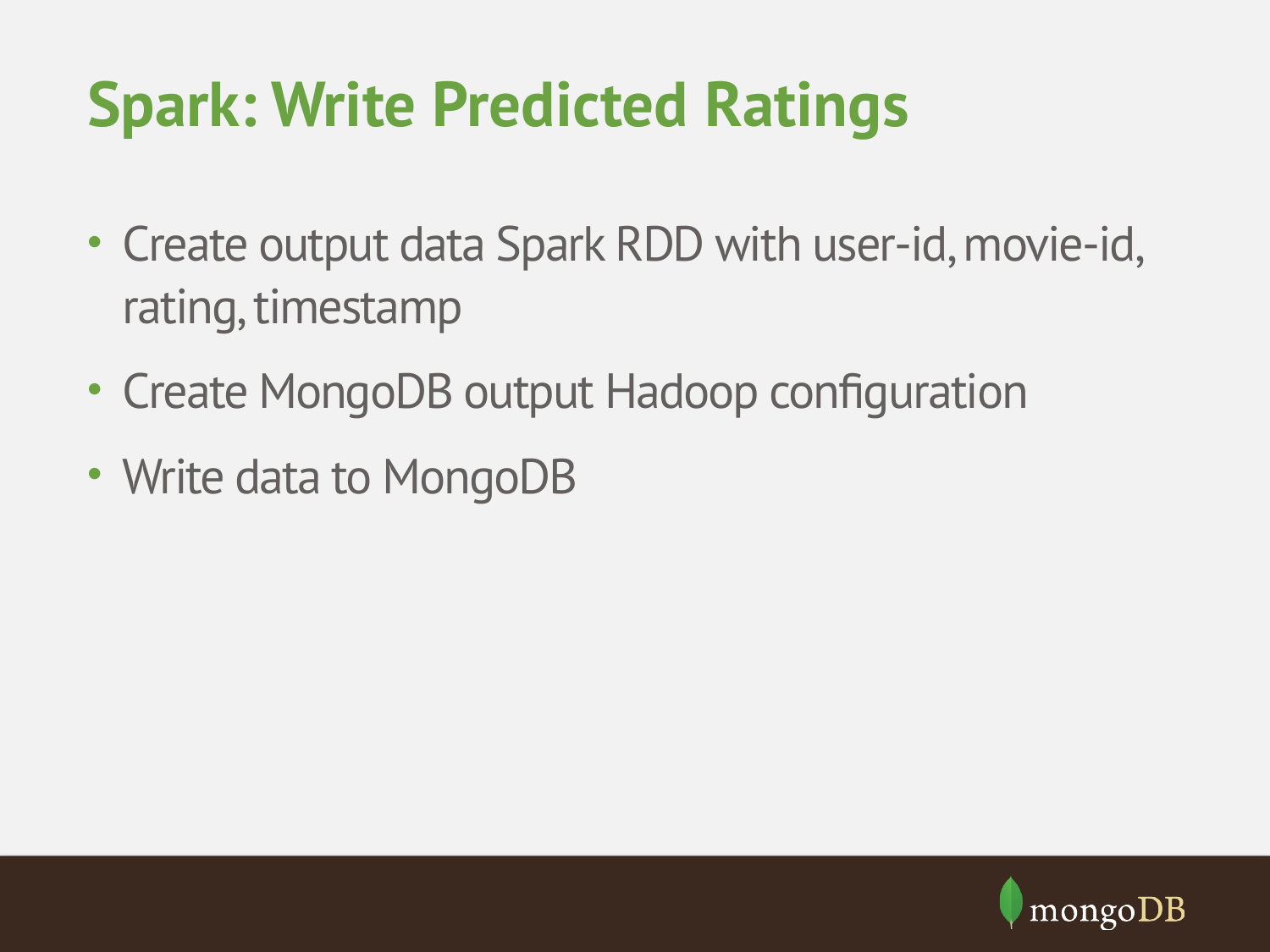

# Spark: Write Predicted Ratings
Create output data Spark RDD with user-id, movie-id, rating, timestamp
Create MongoDB output Hadoop configuration
Write data to MongoDB